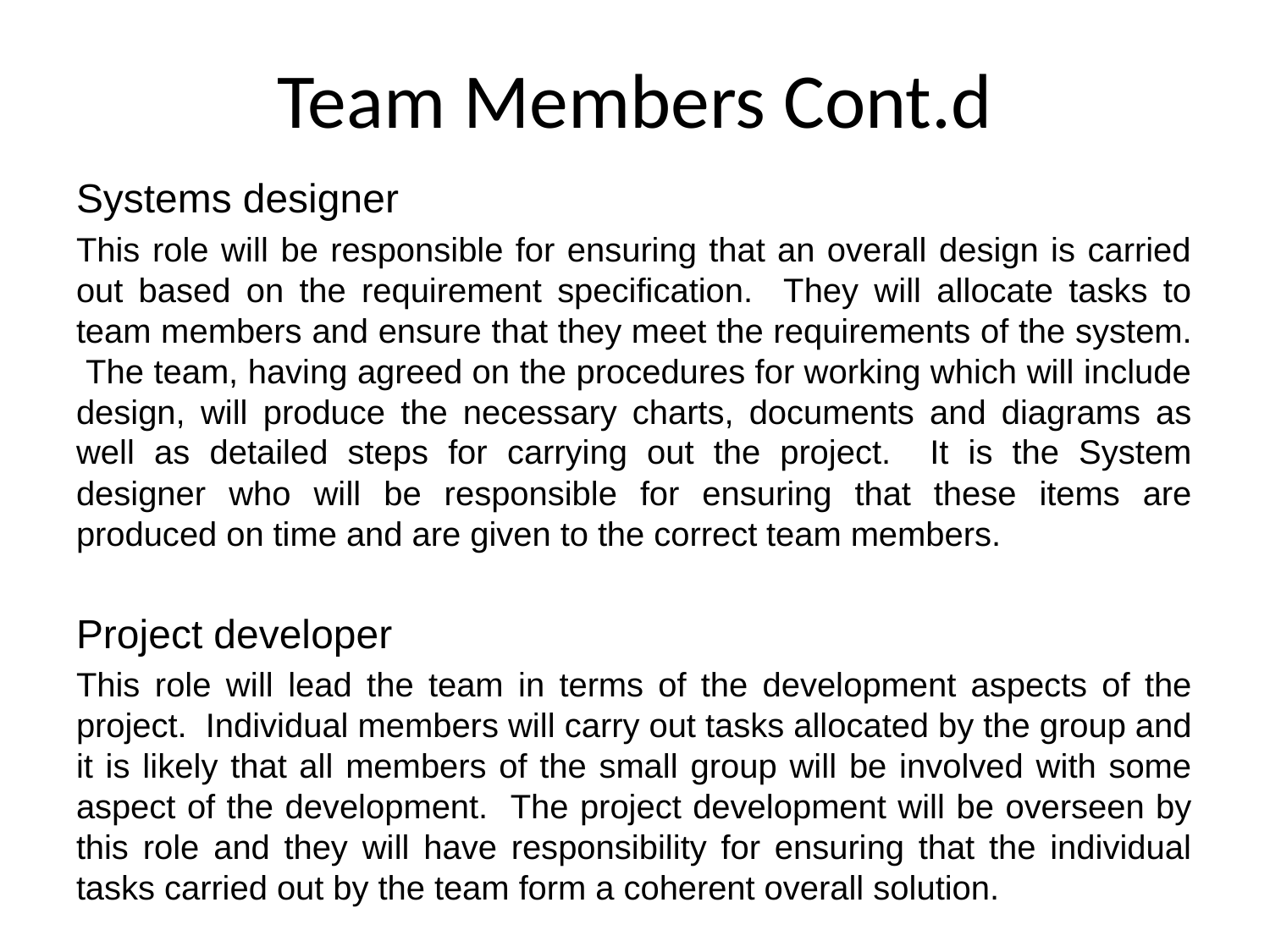

# Team Members Cont.d
Systems designer
This role will be responsible for ensuring that an overall design is carried out based on the requirement specification.  They will allocate tasks to team members and ensure that they meet the requirements of the system.  The team, having agreed on the procedures for working which will include design, will produce the necessary charts, documents and diagrams as well as detailed steps for carrying out the project.  It is the System designer who will be responsible for ensuring that these items are produced on time and are given to the correct team members.

Project developer
This role will lead the team in terms of the development aspects of the project.  Individual members will carry out tasks allocated by the group and it is likely that all members of the small group will be involved with some aspect of the development.  The project development will be overseen by this role and they will have responsibility for ensuring that the individual tasks carried out by the team form a coherent overall solution.